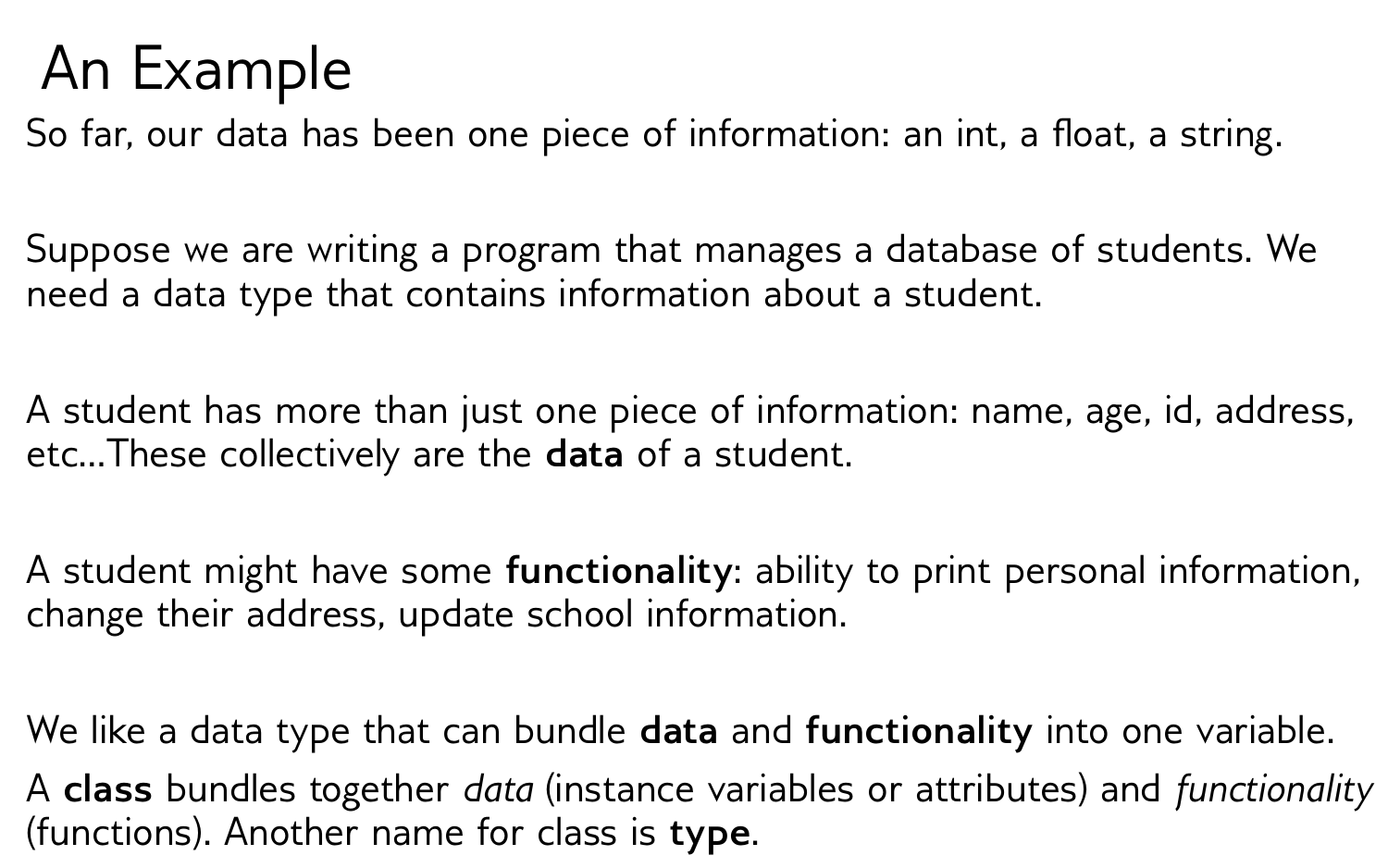

# An Example
So far, our data has been one piece of information: an int, a float, a string.

Suppose we are writing a program that manages a database of students. We need a data type that contains information about a student.

A student has more than just one piece of information: name, age, id, address, etc…These collectively are the data of a student.

A student might have some functionality: ability to print personal information, change their address, update school information.

We like a data type that can bundle data and functionality into one variable.
A class bundles together data (instance variables or attributes) and functionality (functions). Another name for class is type.